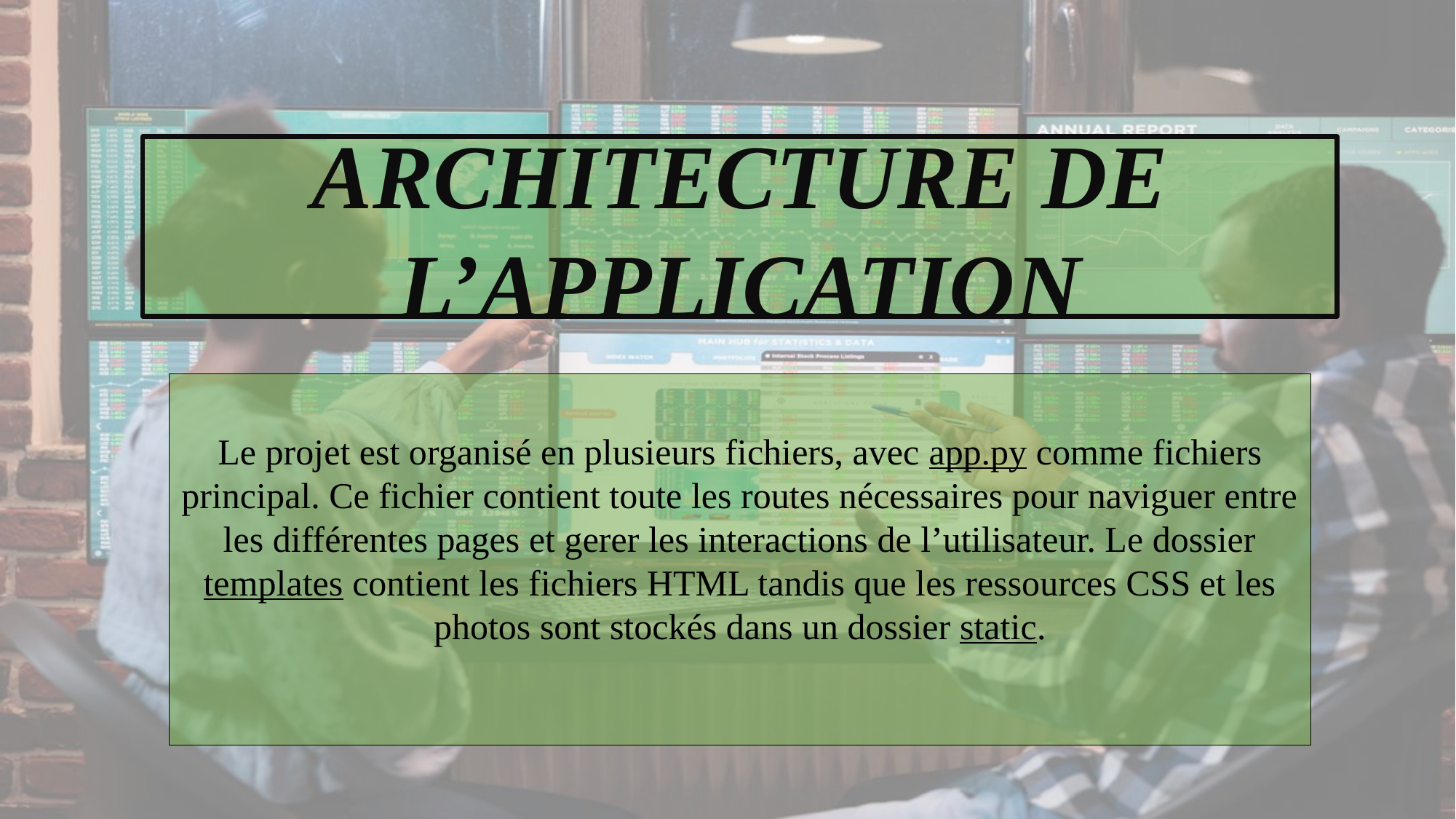

ARCHITECTURE DE L’APPLICATION

Le projet est organisé en plusieurs fichiers, avec app.py comme fichiers principal. Ce fichier contient toute les routes nécessaires pour naviguer entre les différentes pages et gerer les interactions de l’utilisateur. Le dossier templates contient les fichiers HTML tandis que les ressources CSS et les photos sont stockés dans un dossier static.